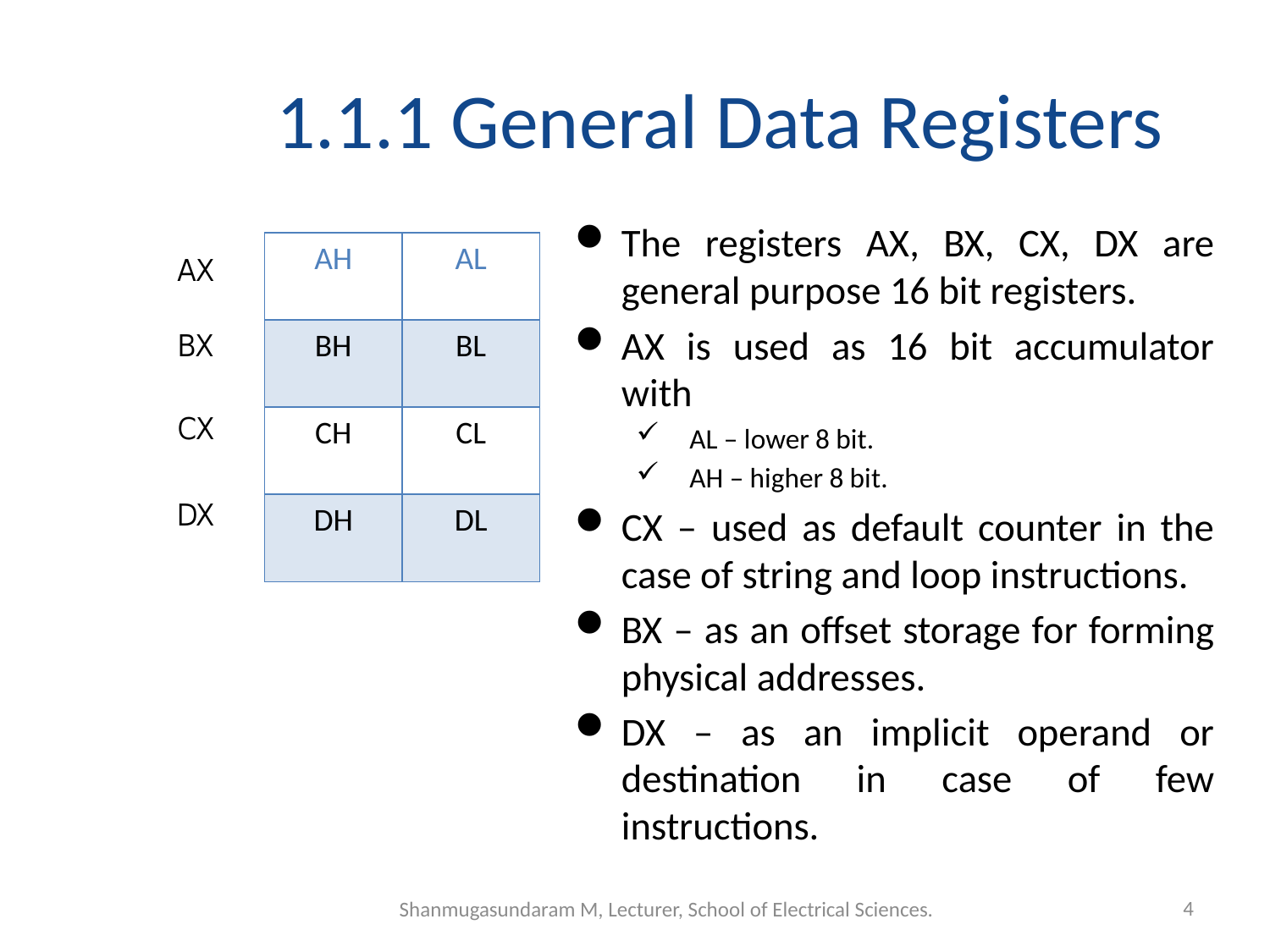

# 1.1.1 General Data Registers
The registers AX, BX, CX, DX are general purpose 16 bit registers.
AX is used as 16 bit accumulator with
AL – lower 8 bit.
AH – higher 8 bit.
CX – used as default counter in the case of string and loop instructions.
BX – as an offset storage for forming physical addresses.
DX – as an implicit operand or destination in case of few instructions.
| AH | AL |
| --- | --- |
| BH | BL |
| CH | CL |
| DH | DL |
AX
BX
CX
DX
Shanmugasundaram M, Lecturer, School of Electrical Sciences.
4